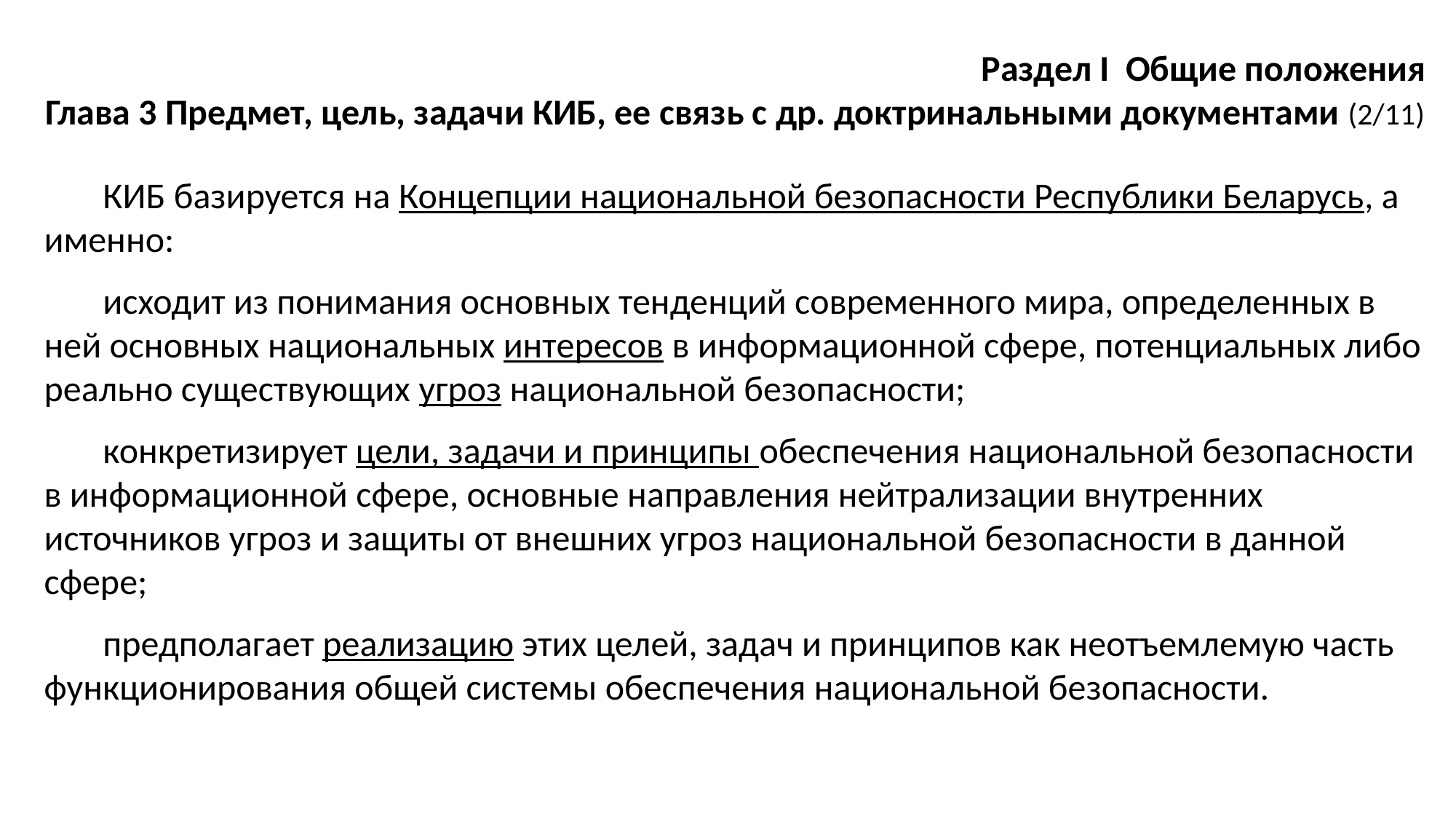

Раздел I  Общие положения
Глава 3 Предмет, цель, задачи КИБ, ее связь с др. доктринальными документами (2/11)

КИБ базируется на Концепции национальной безопасности Республики Беларусь, а именно:
исходит из понимания основных тенденций современного мира, определенных в ней основных национальных интересов в информационной сфере, потенциальных либо реально существующих угроз национальной безопасности;
конкретизирует цели, задачи и принципы обеспечения национальной безопасности в информационной сфере, основные направления нейтрализации внутренних источников угроз и защиты от внешних угроз национальной безопасности в данной сфере;
предполагает реализацию этих целей, задач и принципов как неотъемлемую часть функционирования общей системы обеспечения национальной безопасности.